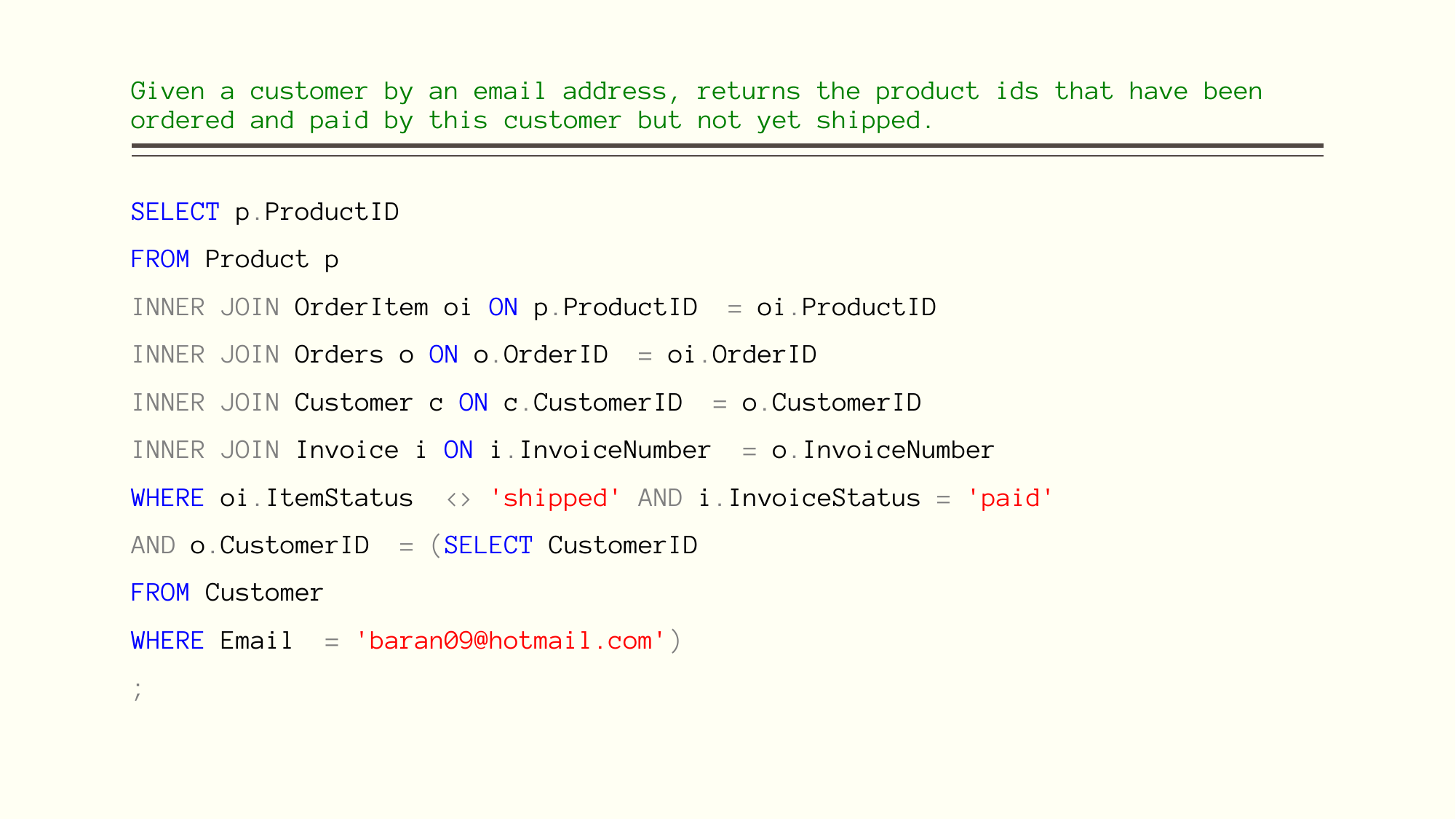

# Given a customer by an email address, returns the product ids that have been ordered and paid by this customer but not yet shipped.
SELECT p.ProductID
FROM Product p
INNER JOIN OrderItem oi ON p.ProductID  = oi.ProductID
INNER JOIN Orders o ON o.OrderID  = oi.OrderID
INNER JOIN Customer c ON c.CustomerID  = o.CustomerID
INNER JOIN Invoice i ON i.InvoiceNumber  = o.InvoiceNumber
WHERE oi.ItemStatus  <> 'shipped' AND i.InvoiceStatus = 'paid'
AND o.CustomerID  = (SELECT CustomerID
FROM Customer
WHERE Email  = 'baran09@hotmail.com')
;